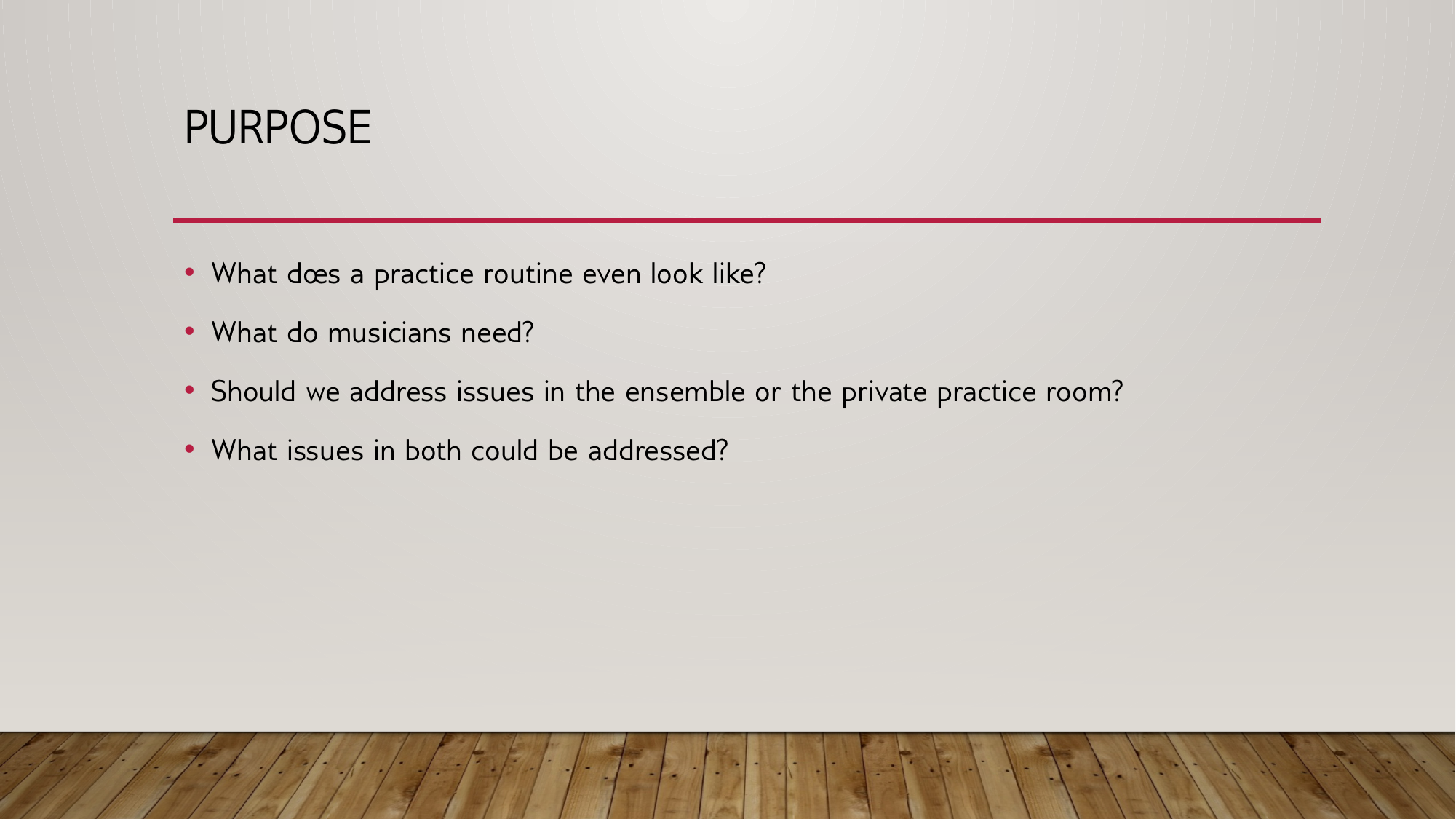

# Purpose
What does a practice routine even look like?
What do musicians need?
Should we address issues in the ensemble or the private practice room?
What issues in both could be addressed?